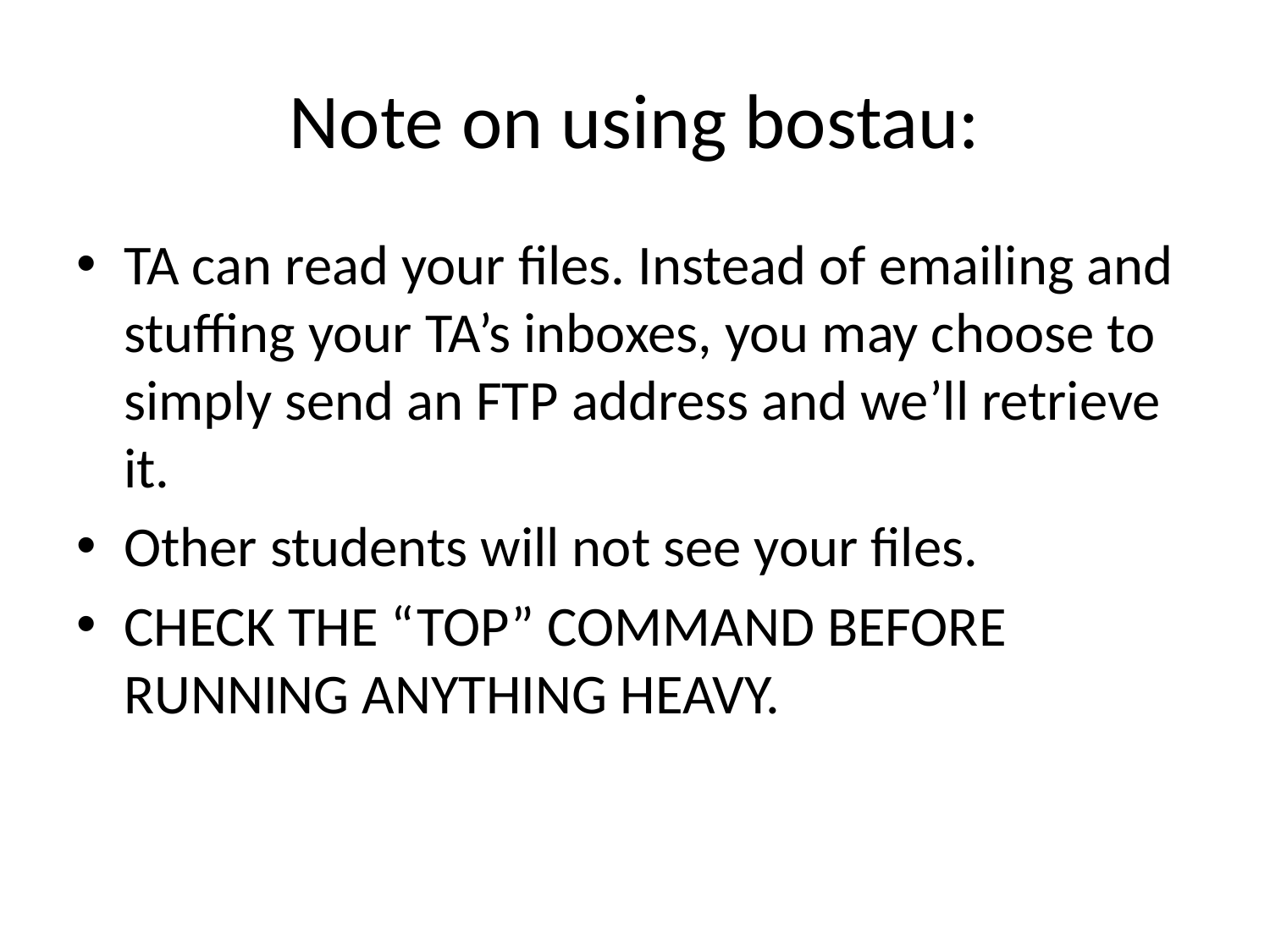

# Note on using bostau:
TA can read your files. Instead of emailing and stuffing your TA’s inboxes, you may choose to simply send an FTP address and we’ll retrieve it.
Other students will not see your files.
CHECK THE “TOP” COMMAND BEFORE RUNNING ANYTHING HEAVY.